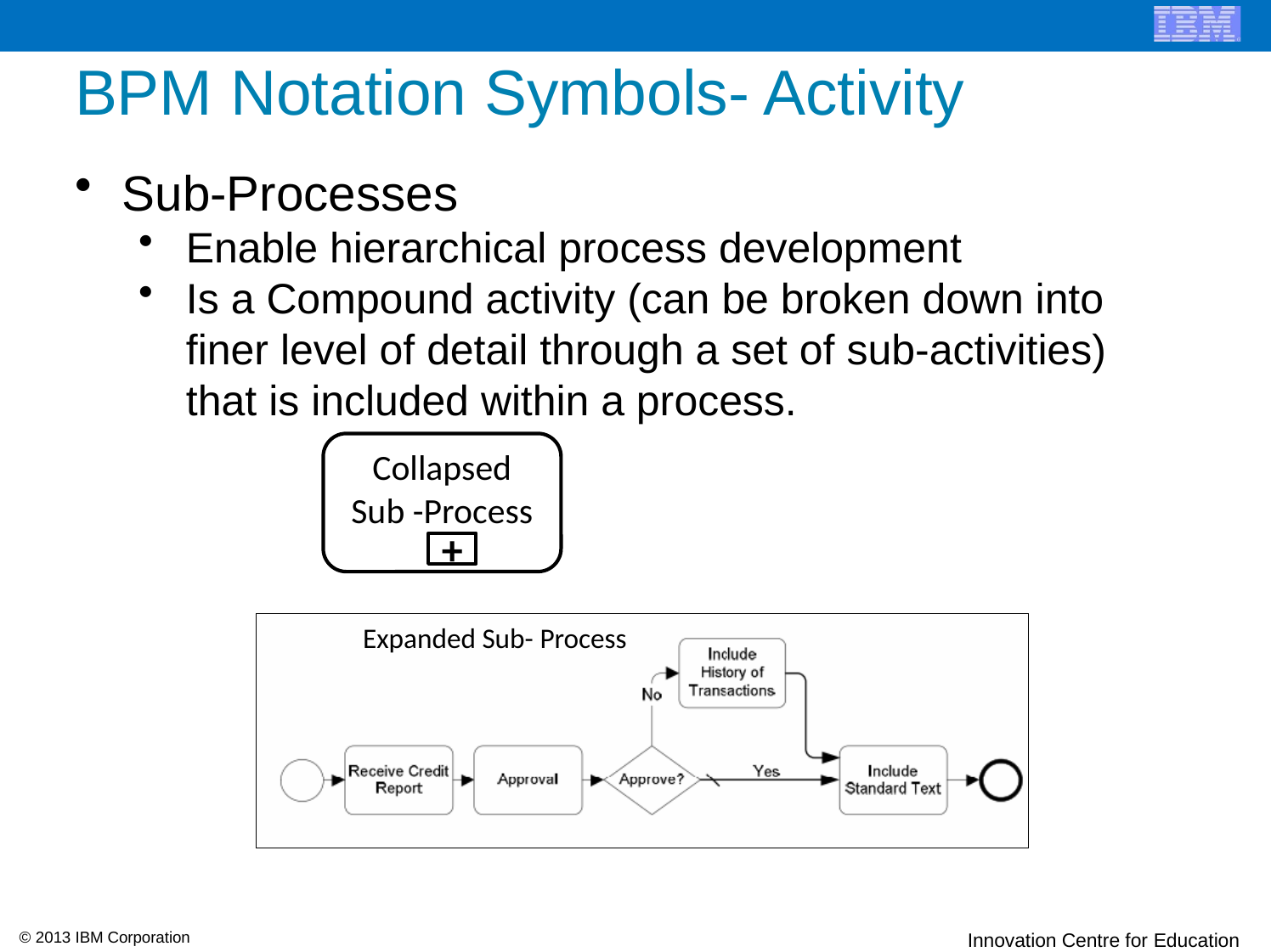

# BPM Notation Symbols- Activity
Sub-Processes
Enable hierarchical process development
Is a Compound activity (can be broken down into finer level of detail through a set of sub-activities) that is included within a process.

Collapsed Sub -Process

+

Expanded Sub- Process
© 2013 IBM Corporation
Innovation Centre for Education